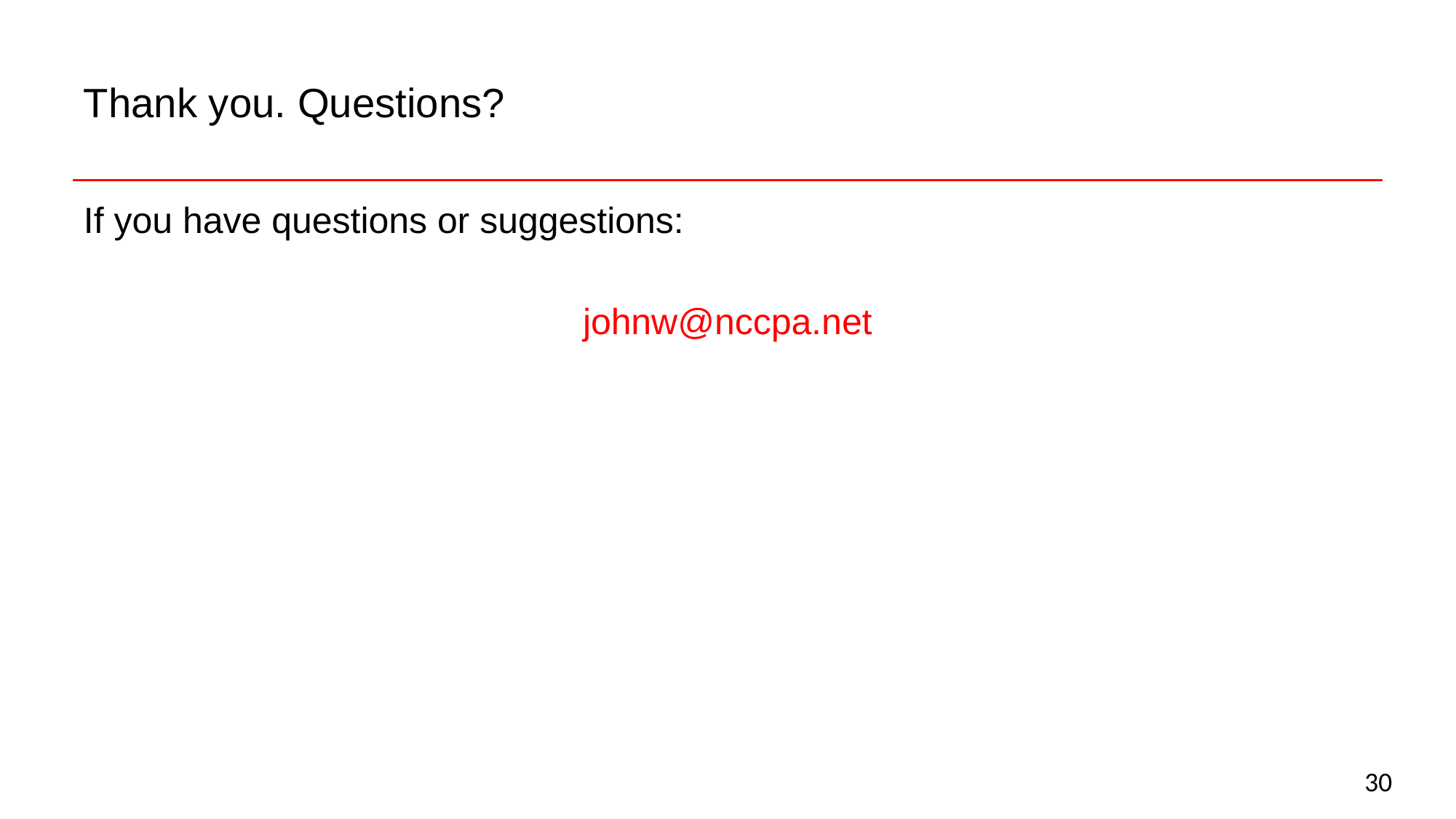

# Thank you. Questions?
If you have questions or suggestions:

johnw@nccpa.net
30